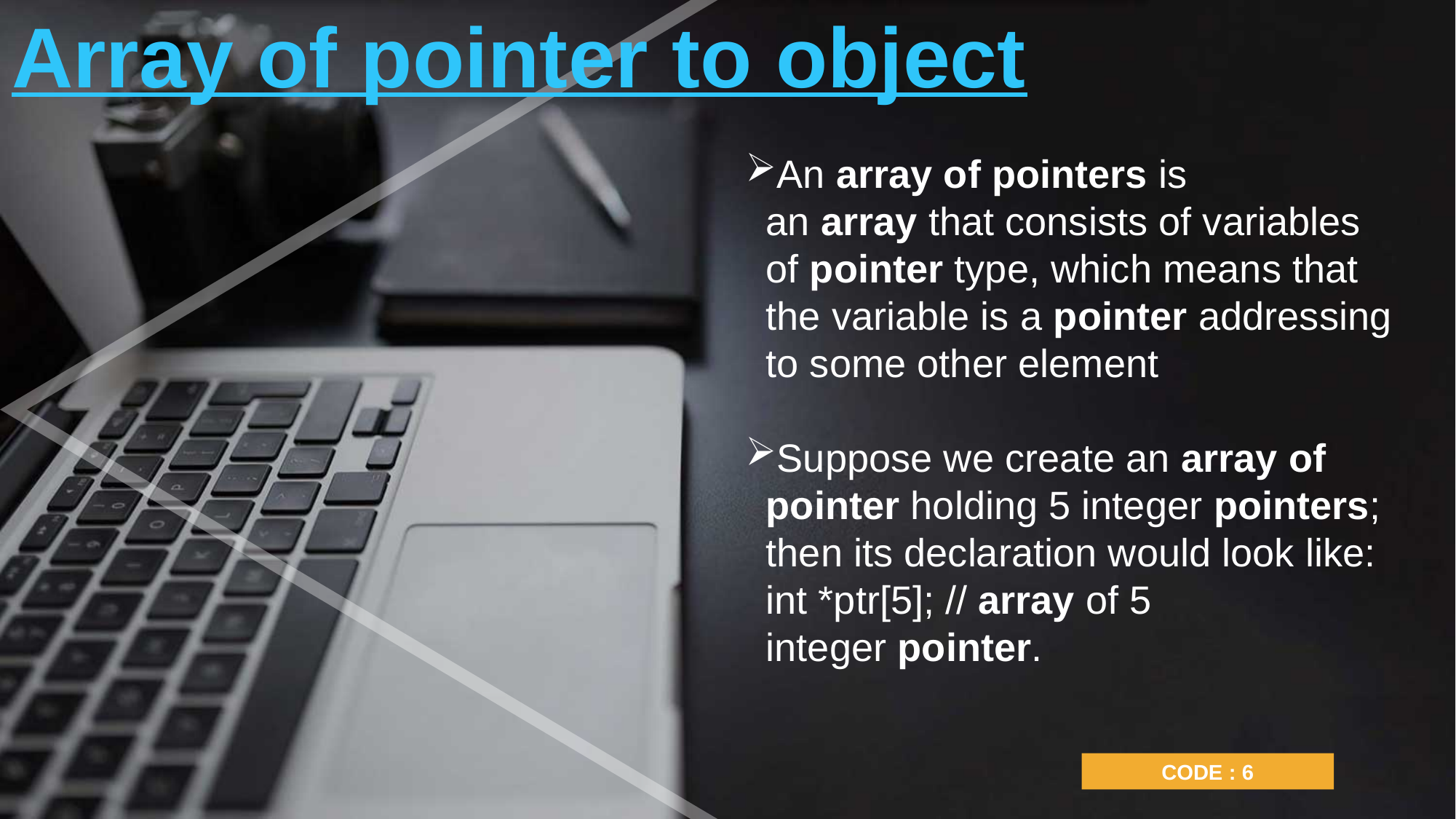

Array of pointer to object

An array of pointers is an array that consists of variables of pointer type, which means that the variable is a pointer addressing to some other element

Suppose we create an array of pointer holding 5 integer pointers; then its declaration would look like: int *ptr[5]; // array of 5 integer pointer.
CODE : 6